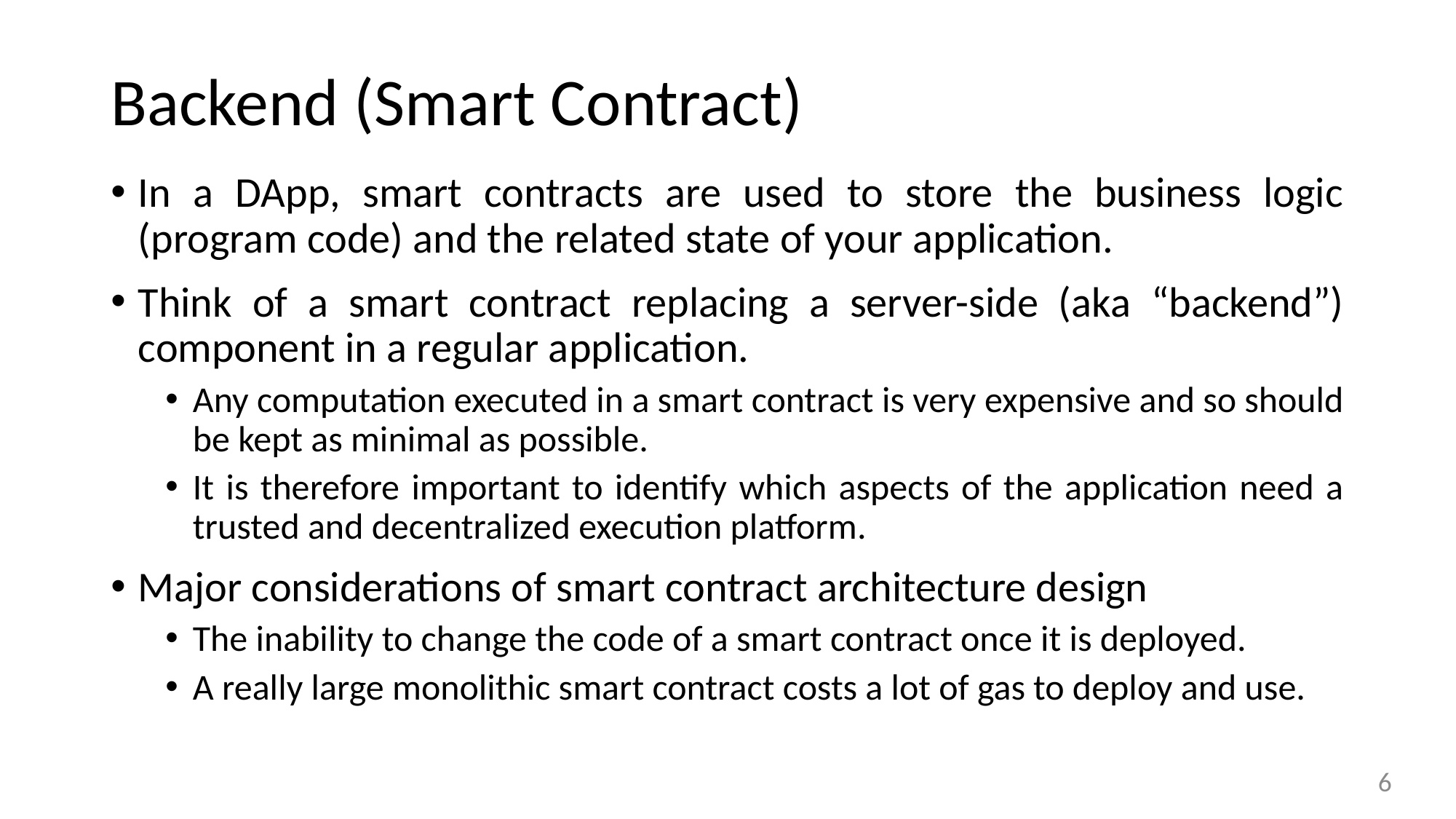

# Backend (Smart Contract)
In a DApp, smart contracts are used to store the business logic (program code) and the related state of your application.
Think of a smart contract replacing a server-side (aka “backend”) component in a regular application.
Any computation executed in a smart contract is very expensive and so should be kept as minimal as possible.
It is therefore important to identify which aspects of the application need a trusted and decentralized execution platform.
Major considerations of smart contract architecture design
The inability to change the code of a smart contract once it is deployed.
A really large monolithic smart contract costs a lot of gas to deploy and use.
6